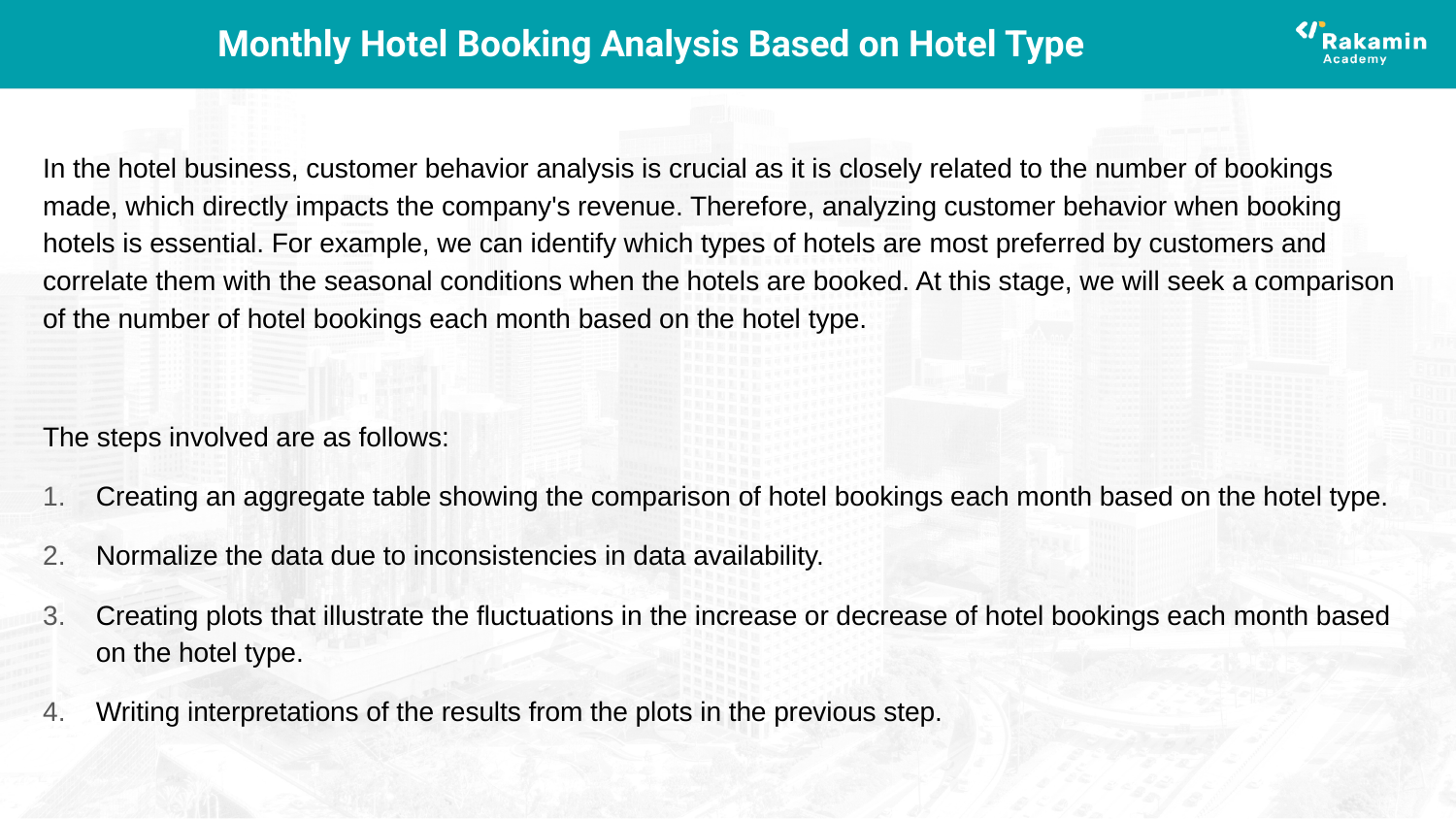

# Monthly Hotel Booking Analysis Based on Hotel Type
In the hotel business, customer behavior analysis is crucial as it is closely related to the number of bookings made, which directly impacts the company's revenue. Therefore, analyzing customer behavior when booking hotels is essential. For example, we can identify which types of hotels are most preferred by customers and correlate them with the seasonal conditions when the hotels are booked. At this stage, we will seek a comparison of the number of hotel bookings each month based on the hotel type.

The steps involved are as follows:
Creating an aggregate table showing the comparison of hotel bookings each month based on the hotel type.
Normalize the data due to inconsistencies in data availability.
Creating plots that illustrate the fluctuations in the increase or decrease of hotel bookings each month based on the hotel type.
Writing interpretations of the results from the plots in the previous step.